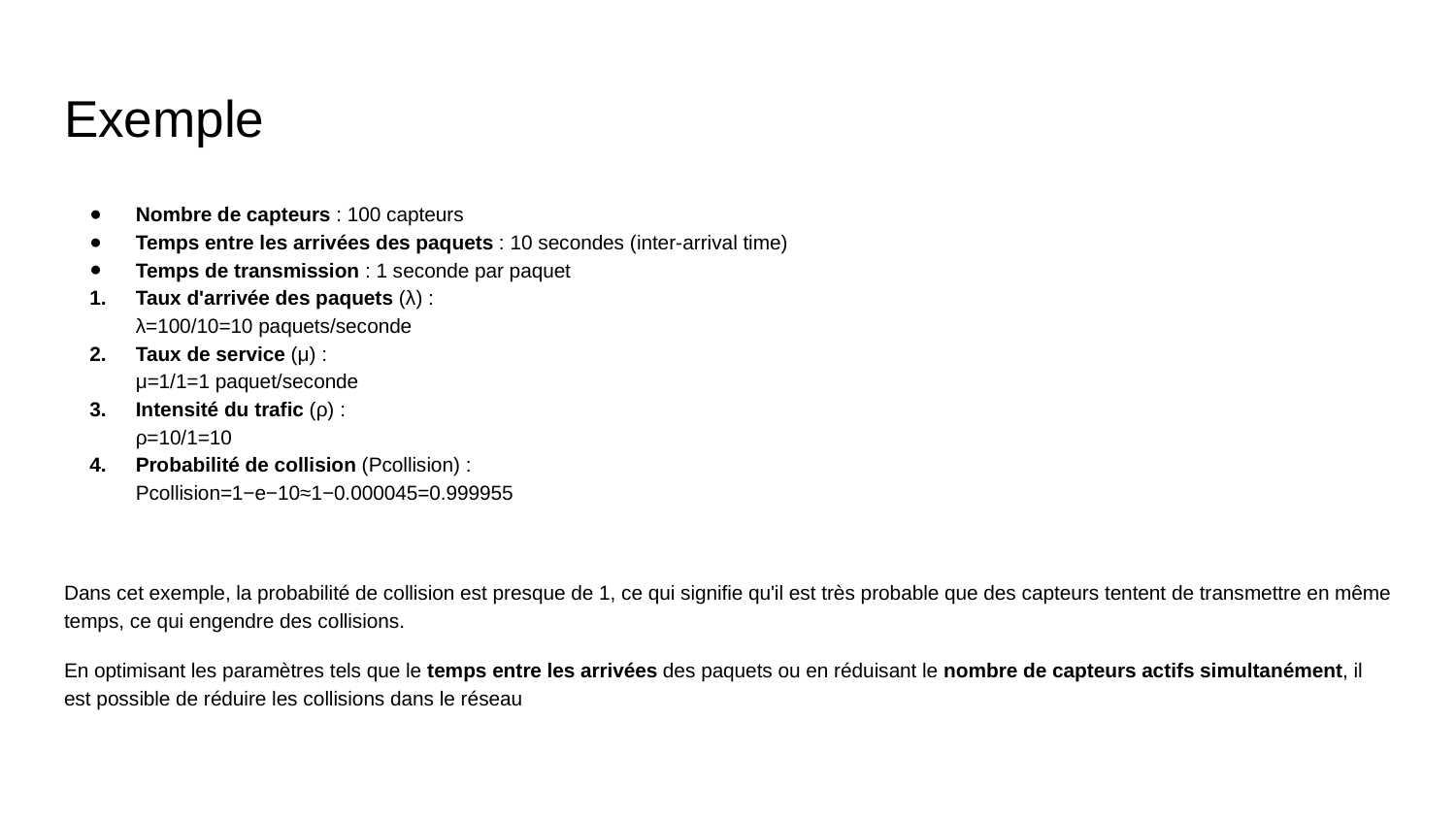

# Exemple
Nombre de capteurs : 100 capteurs
Temps entre les arrivées des paquets : 10 secondes (inter-arrival time)
Temps de transmission : 1 seconde par paquet
Taux d'arrivée des paquets (λ) :
λ=100/10=10 paquets/seconde
Taux de service (μ) :
μ=1/1=1 paquet/seconde
Intensité du trafic (ρ) :
ρ=10/1=10
Probabilité de collision (Pcollision) :
Pcollision=1−e−10≈1−0.000045=0.999955

Dans cet exemple, la probabilité de collision est presque de 1, ce qui signifie qu'il est très probable que des capteurs tentent de transmettre en même temps, ce qui engendre des collisions.
En optimisant les paramètres tels que le temps entre les arrivées des paquets ou en réduisant le nombre de capteurs actifs simultanément, il est possible de réduire les collisions dans le réseau